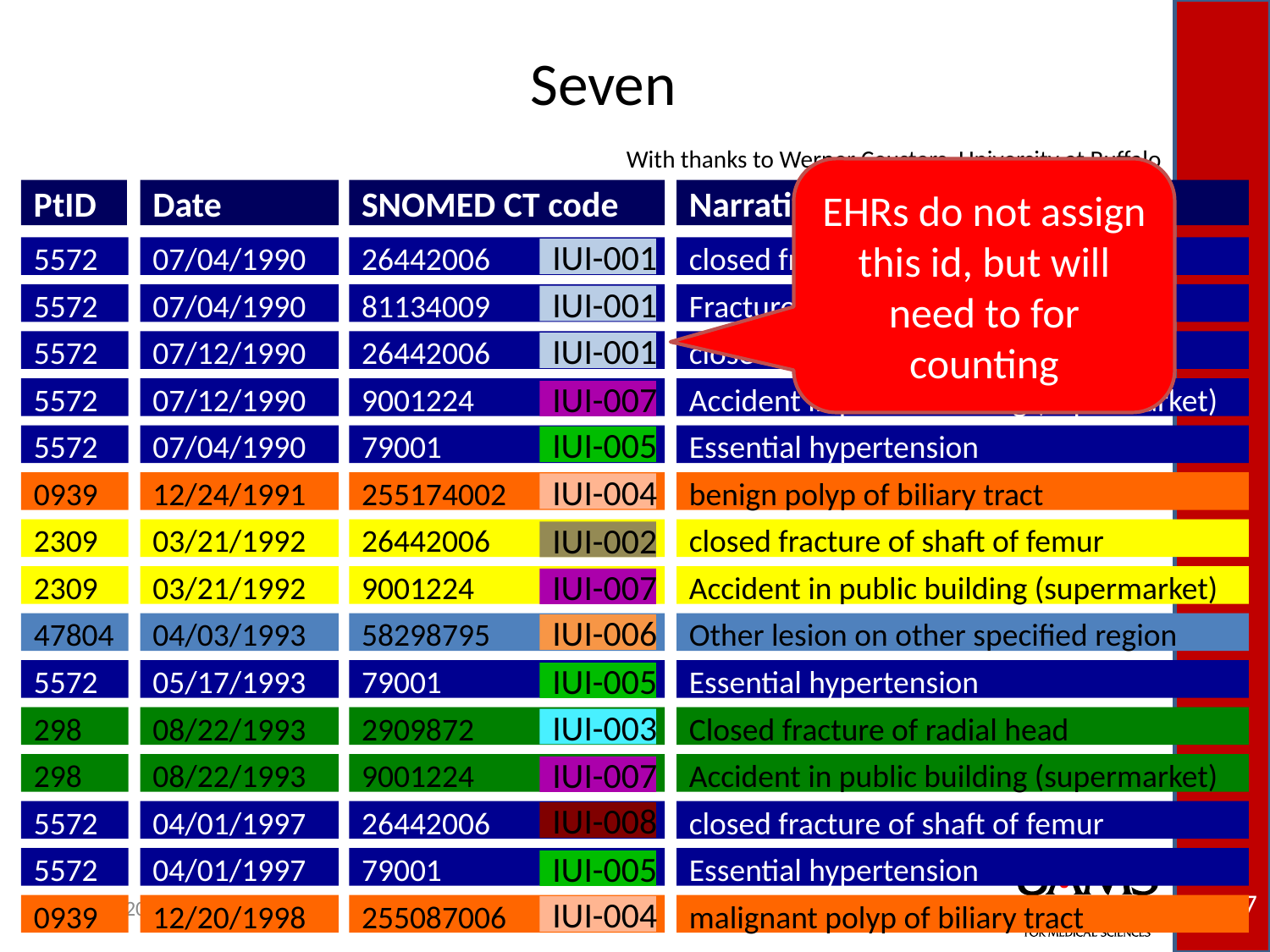

# Seven
With thanks to Werner Ceusters, University at Buffalo
EHRs do not assign this id, but will need to for counting
PtID
Date
SNOMED CT code
Narrative
5572
07/04/1990
26442006
closed fracture of shaft of femur
5572
07/04/1990
81134009
Fracture, closed, spiral
5572
07/12/1990
26442006
closed fracture of shaft of femur
5572
07/12/1990
9001224
Accident in public building (supermarket)
5572

07/04/1990

79001
Essential hypertension

0939
12/24/1991
255174002
benign polyp of biliary tract
2309
03/21/1992

26442006

closed fracture of shaft of femur

2309
03/21/1992
9001224
Accident in public building (supermarket)
47804
04/03/1993
58298795
Other lesion on other specified region
5572
05/17/1993
79001
Essential hypertension
298
08/22/1993
2909872
Closed fracture of radial head
298
08/22/1993
9001224
Accident in public building (supermarket)
5572
04/01/1997
26442006
closed fracture of shaft of femur
5572
04/01/1997
79001
Essential hypertension
0939
12/20/1998
255087006
malignant polyp of biliary tract
IUI-001
IUI-001
IUI-001
IUI-007
IUI-005
IUI-004
IUI-002
IUI-007
IUI-006
IUI-005
IUI-003
IUI-007
IUI-008
IUI-005
IUI-004